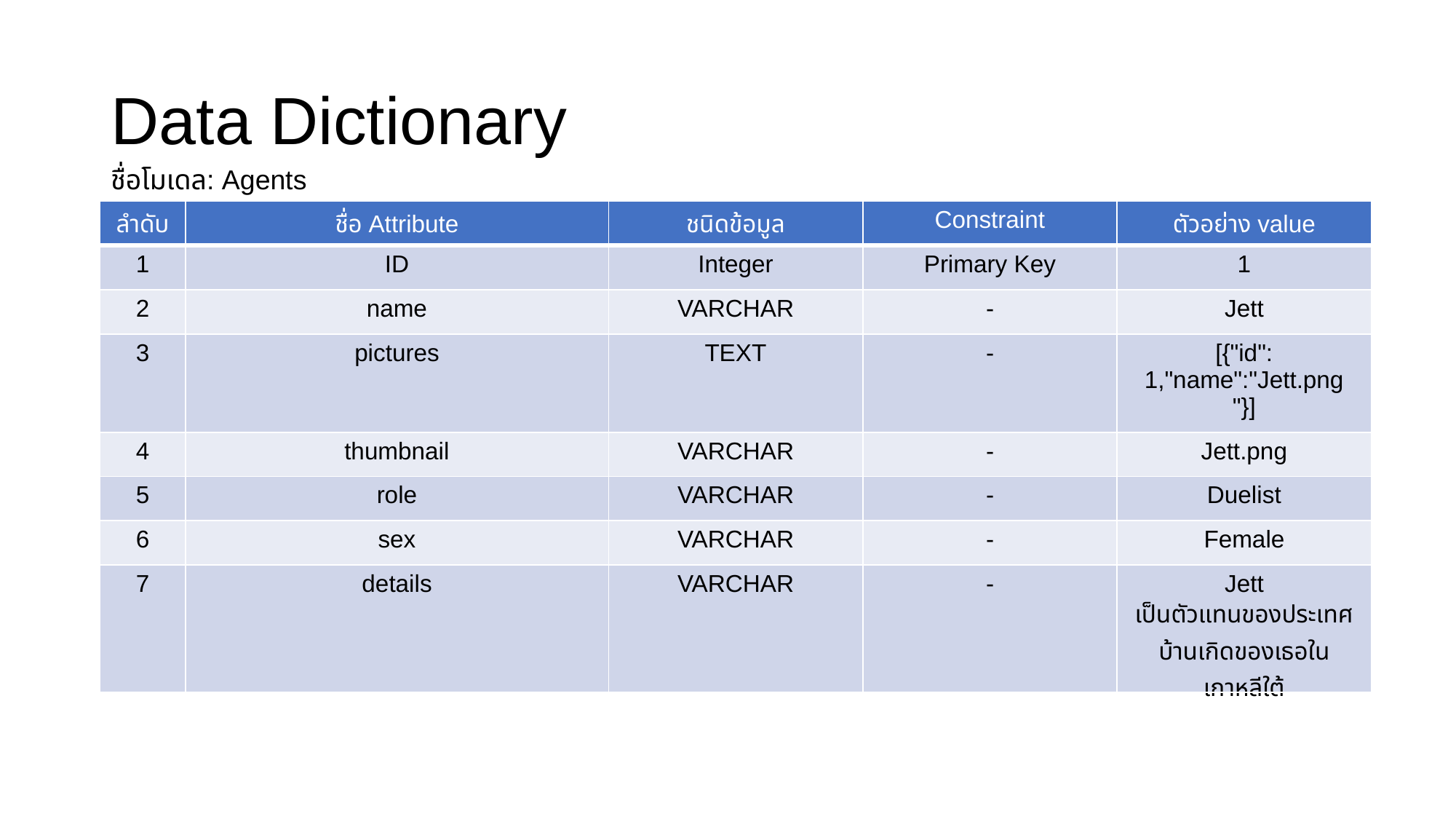

# Data Dictionary
ชื่อโมเดล: Agents
| ลำดับ | ชื่อ Attribute | ชนิดข้อมูล | Constraint | ตัวอย่าง value |
| --- | --- | --- | --- | --- |
| 1 | ID | Integer | Primary Key | 1 |
| 2 | name | VARCHAR | - | Jett |
| 3 | pictures | TEXT | - | [{"id": 1,"name":"Jett.png "}] |
| 4 | thumbnail | VARCHAR | - | Jett.png |
| 5 | role | VARCHAR | - | Duelist |
| 6 | sex | VARCHAR | - | Female |
| 7 | details | VARCHAR | - | Jett เป็นตัวแทนของประเทศบ้านเกิดของเธอในเกาหลีใต้ |